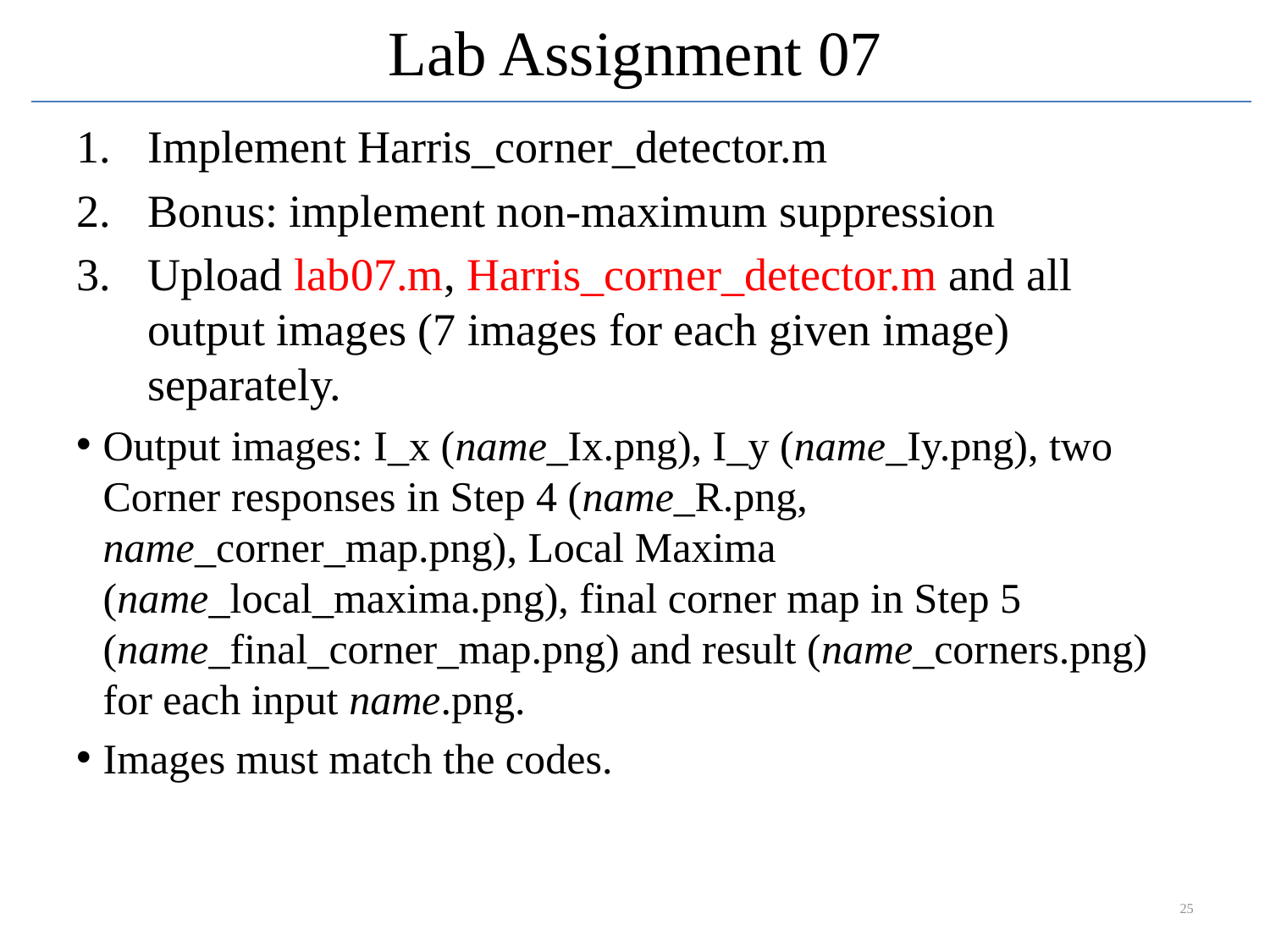

# Lab Assignment 07
Implement Harris_corner_detector.m
Bonus: implement non-maximum suppression
Upload lab07.m, Harris_corner_detector.m and all output images (7 images for each given image) separately.
Output images: I_x (name_Ix.png), I_y (name_Iy.png), two Corner responses in Step 4 (name_R.png, name_corner_map.png), Local Maxima (name_local_maxima.png), final corner map in Step 5 (name_final_corner_map.png) and result (name_corners.png) for each input name.png.
Images must match the codes.
25